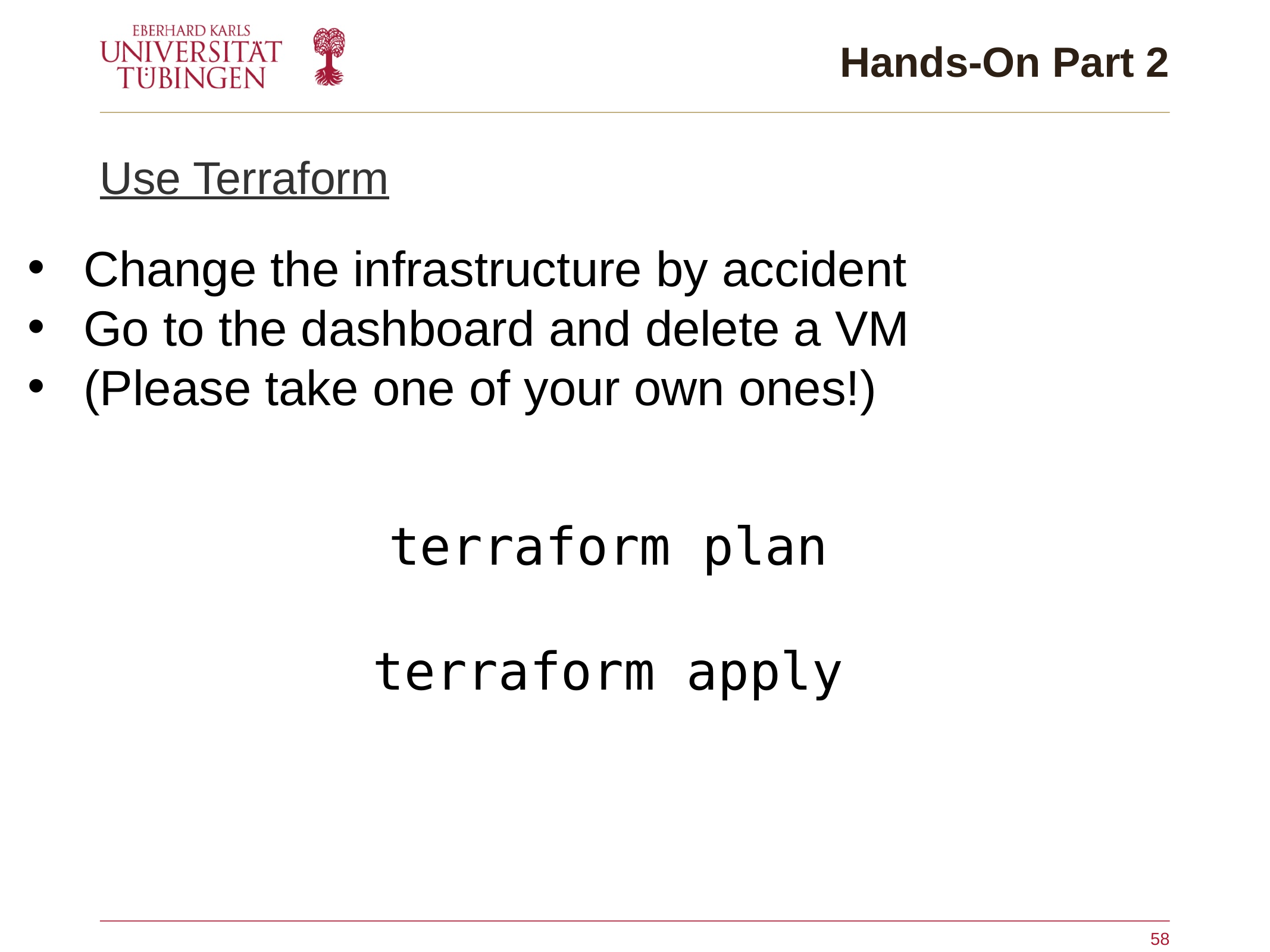

# Hands-On Part 2
Use Terraform
Change the infrastructure by accident
Go to the dashboard and delete a VM
(Please take one of your own ones!)
terraform plan

terraform apply
58